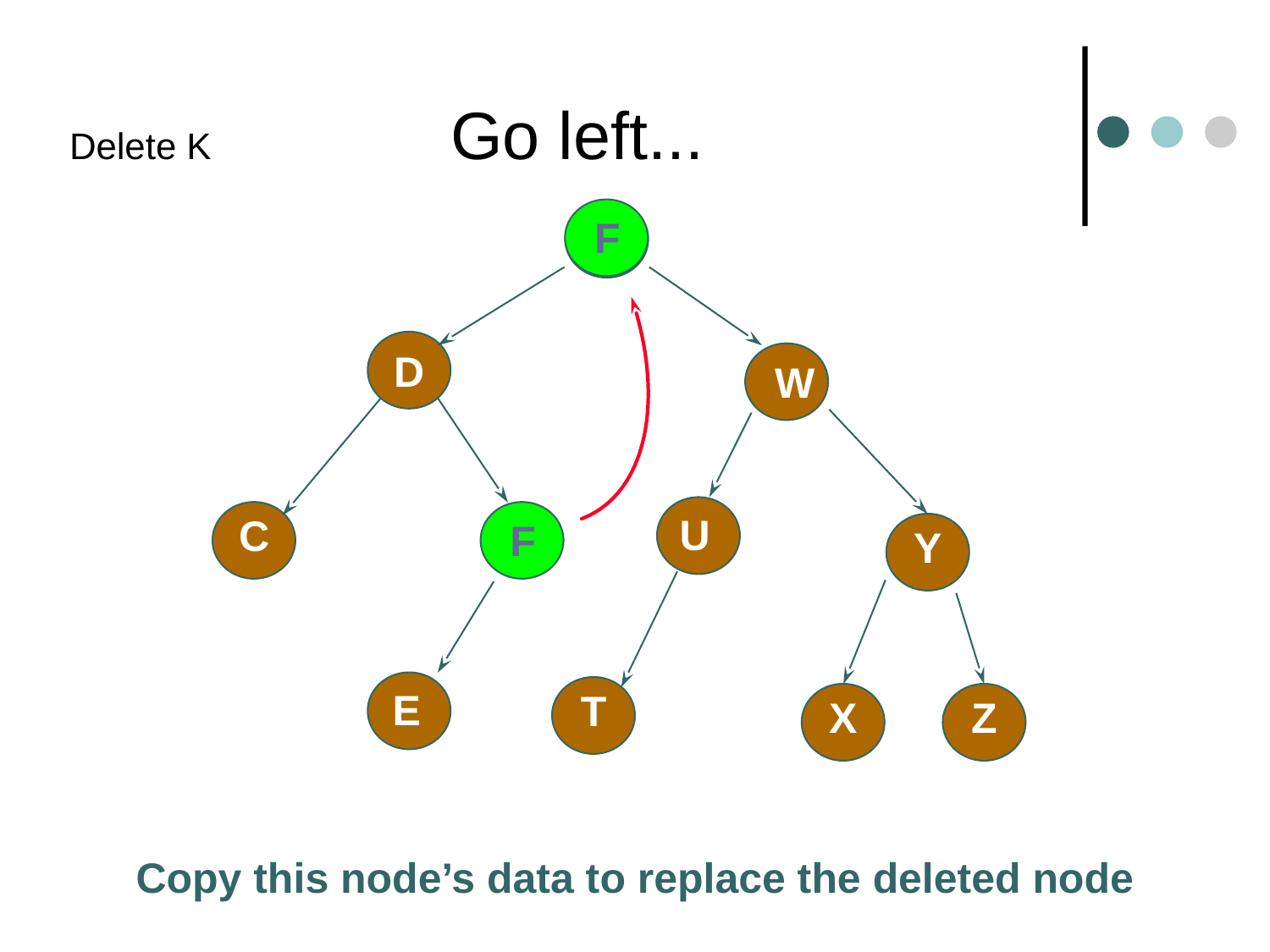

# Delete K 		Go left...

K
F

D

W

U

C
F

Y

E

T

X
Z
Copy this node’s data to replace the deleted node